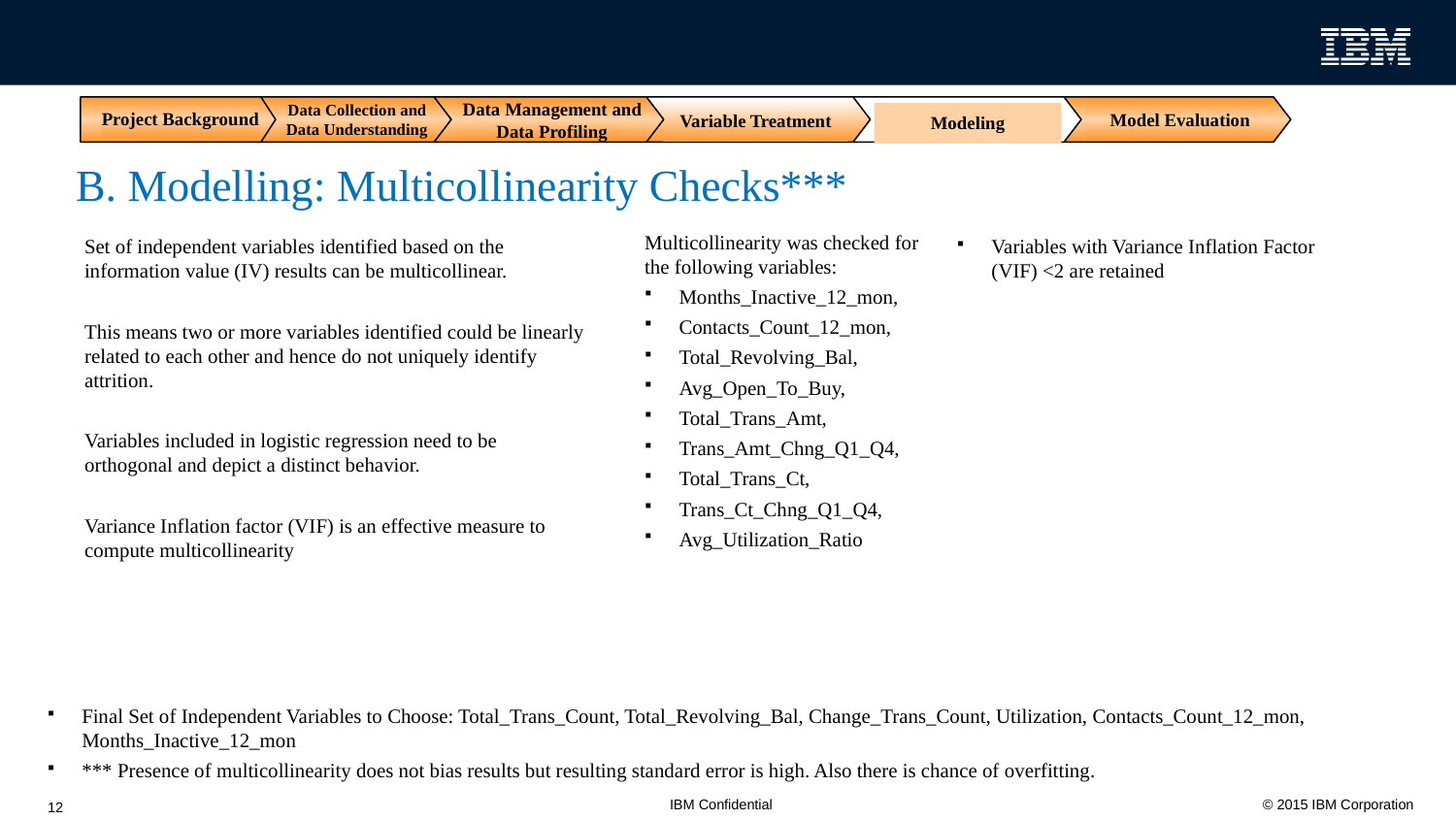

Project Background
Data Collection and Data Understanding
Data Management and Data Profiling
Model Evaluation
Variable Treatment
Modeling
# B. Modelling: Multicollinearity Checks***
Multicollinearity was checked for the following variables:
Months_Inactive_12_mon,
Contacts_Count_12_mon,
Total_Revolving_Bal,
Avg_Open_To_Buy,
Total_Trans_Amt,
Trans_Amt_Chng_Q1_Q4,
Total_Trans_Ct,
Trans_Ct_Chng_Q1_Q4,
Avg_Utilization_Ratio
Set of independent variables identified based on the information value (IV) results can be multicollinear.

This means two or more variables identified could be linearly related to each other and hence do not uniquely identify attrition.

Variables included in logistic regression need to be orthogonal and depict a distinct behavior.

Variance Inflation factor (VIF) is an effective measure to compute multicollinearity

Variables with Variance Inflation Factor (VIF) <2 are retained
Final Set of Independent Variables to Choose: Total_Trans_Count, Total_Revolving_Bal, Change_Trans_Count, Utilization, Contacts_Count_12_mon, Months_Inactive_12_mon
*** Presence of multicollinearity does not bias results but resulting standard error is high. Also there is chance of overfitting.

12